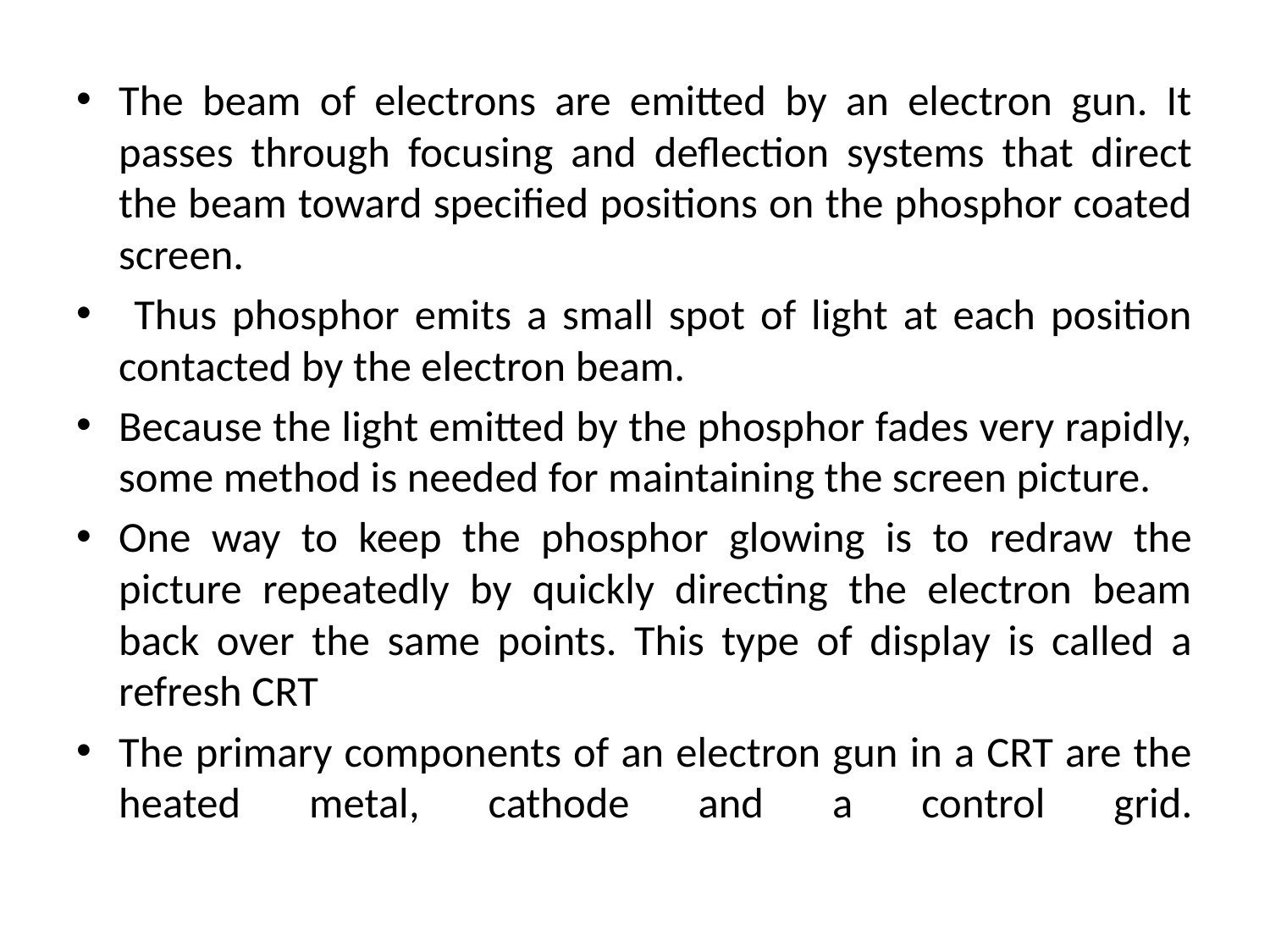

The beam of electrons are emitted by an electron gun. It passes through focusing and deflection systems that direct the beam toward specified positions on the phosphor coated screen.
 Thus phosphor emits a small spot of light at each position contacted by the electron beam.
Because the light emitted by the phosphor fades very rapidly, some method is needed for maintaining the screen picture.
One way to keep the phosphor glowing is to redraw the picture repeatedly by quickly directing the electron beam back over the same points. This type of display is called a refresh CRT
The primary components of an electron gun in a CRT are the heated metal, cathode and a control grid.